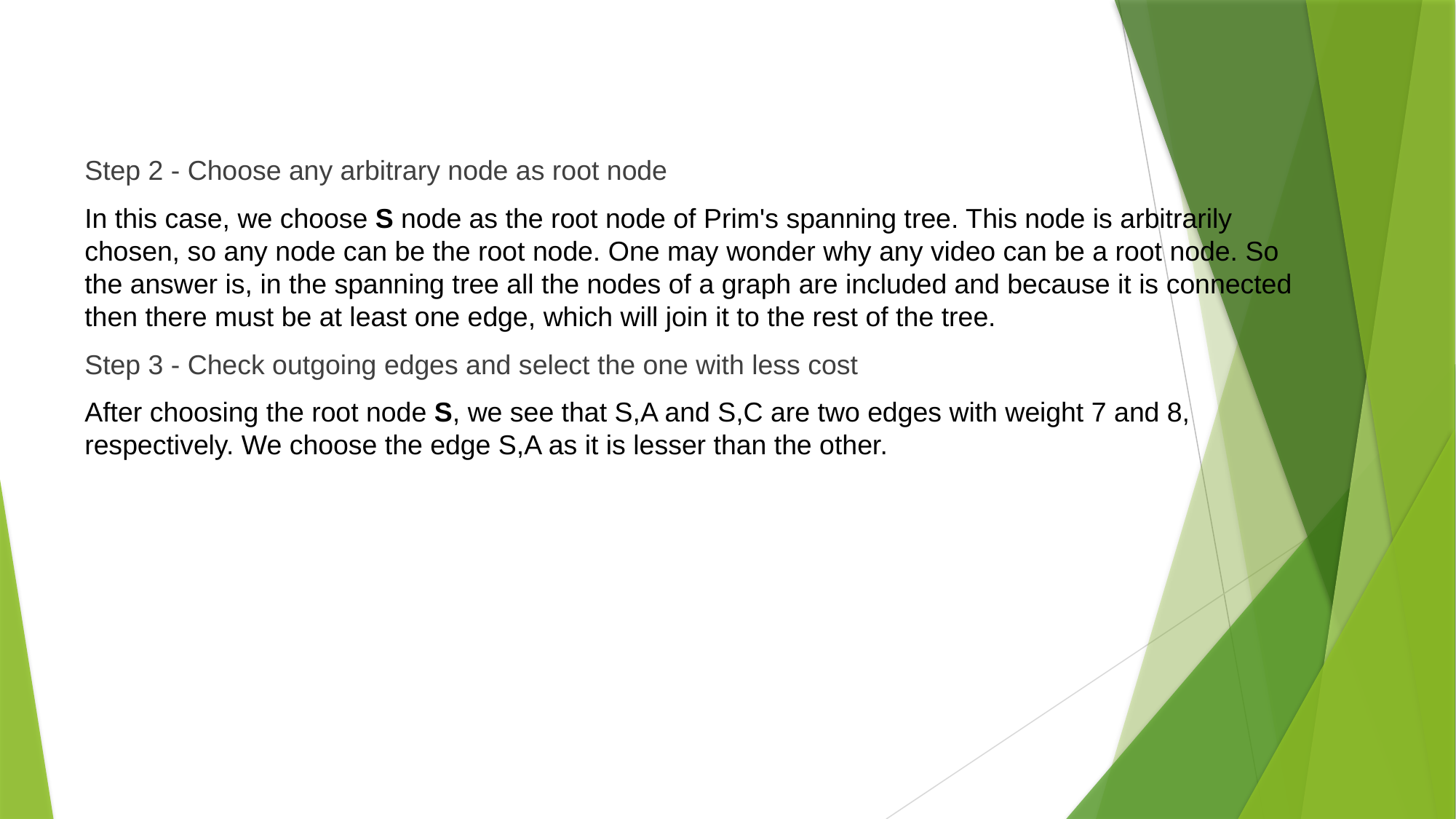

Step 2 - Choose any arbitrary node as root node
In this case, we choose S node as the root node of Prim's spanning tree. This node is arbitrarily chosen, so any node can be the root node. One may wonder why any video can be a root node. So the answer is, in the spanning tree all the nodes of a graph are included and because it is connected then there must be at least one edge, which will join it to the rest of the tree.
Step 3 - Check outgoing edges and select the one with less cost
After choosing the root node S, we see that S,A and S,C are two edges with weight 7 and 8, respectively. We choose the edge S,A as it is lesser than the other.